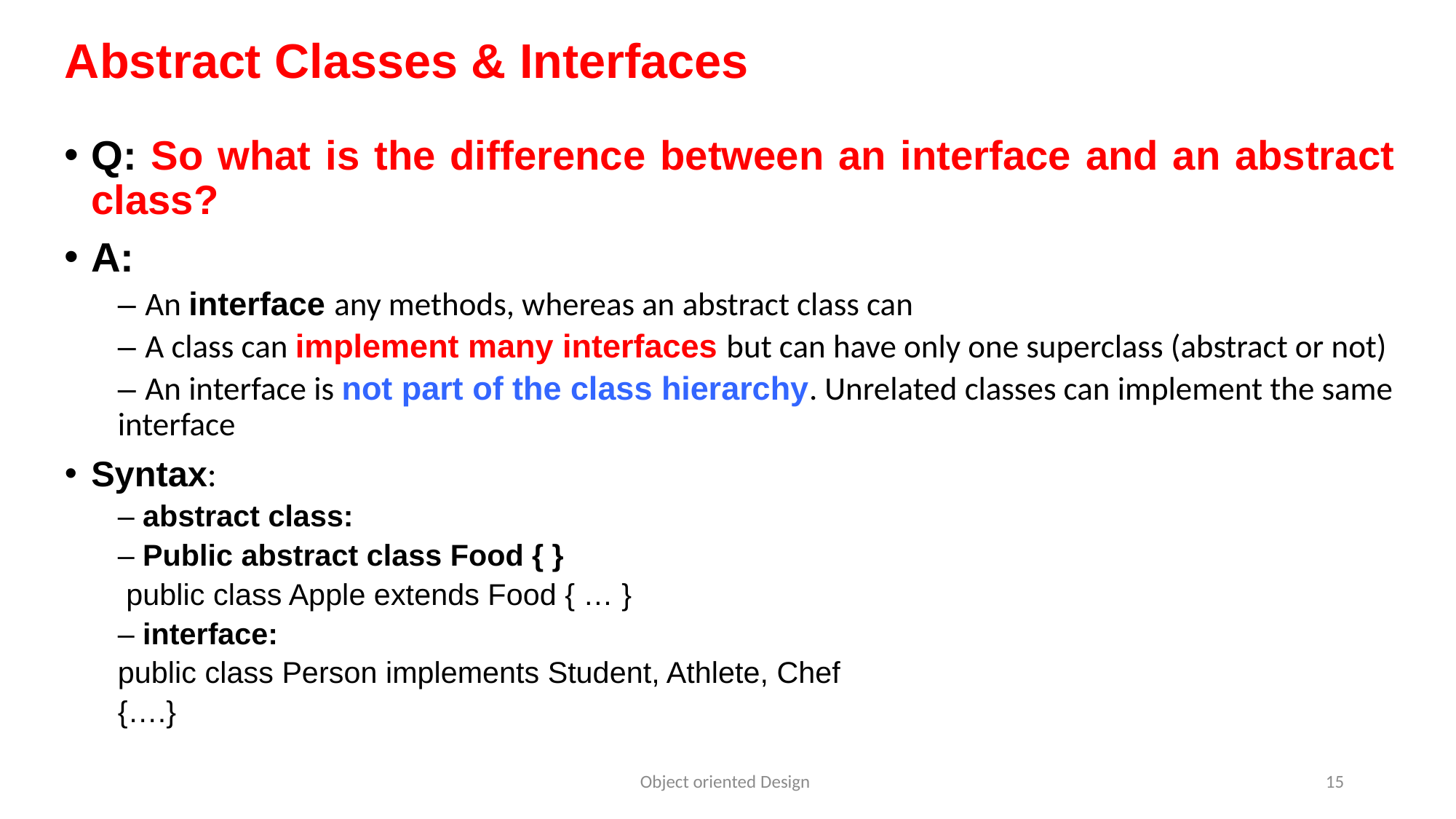

# Abstract Classes & Interfaces
Q: So what is the difference between an interface and an abstract class?
A:
– An interface any methods, whereas an abstract class can
– A class can implement many interfaces but can have only one superclass (abstract or not)
– An interface is not part of the class hierarchy. Unrelated classes can implement the same interface
Syntax:
– abstract class:
– Public abstract class Food { }
 public class Apple extends Food { … }
– interface:
public class Person implements Student, Athlete, Chef
{….}
Object oriented Design
15